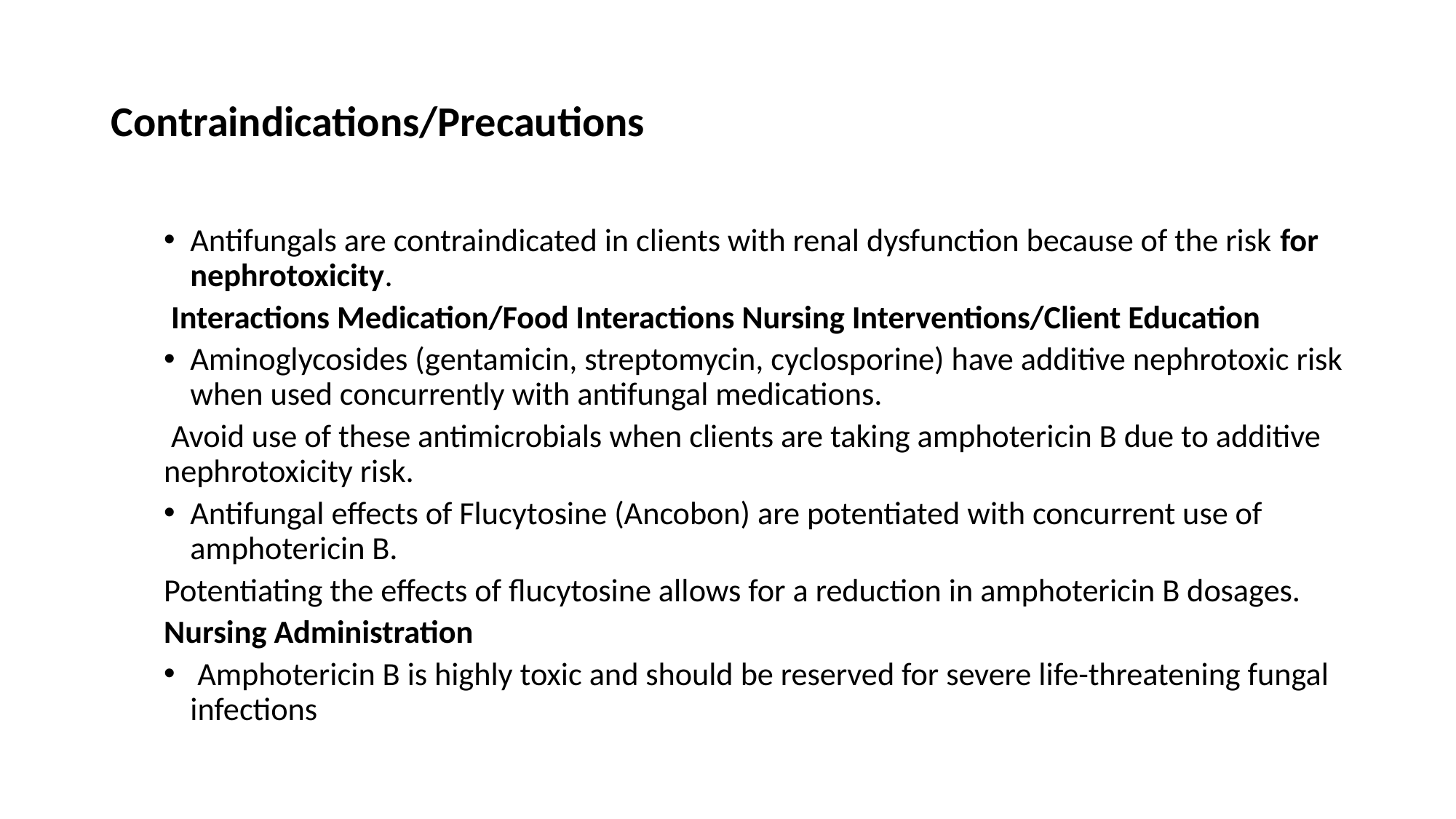

# Contraindications/Precautions
Antifungals are contraindicated in clients with renal dysfunction because of the risk for nephrotoxicity.
 Interactions Medication/Food Interactions Nursing Interventions/Client Education
Aminoglycosides (gentamicin, streptomycin, cyclosporine) have additive nephrotoxic risk when used concurrently with antifungal medications.
 Avoid use of these antimicrobials when clients are taking amphotericin B due to additive nephrotoxicity risk.
Antifungal effects of Flucytosine (Ancobon) are potentiated with concurrent use of amphotericin B.
Potentiating the effects of flucytosine allows for a reduction in amphotericin B dosages.
Nursing Administration
 Amphotericin B is highly toxic and should be reserved for severe life-threatening fungal infections